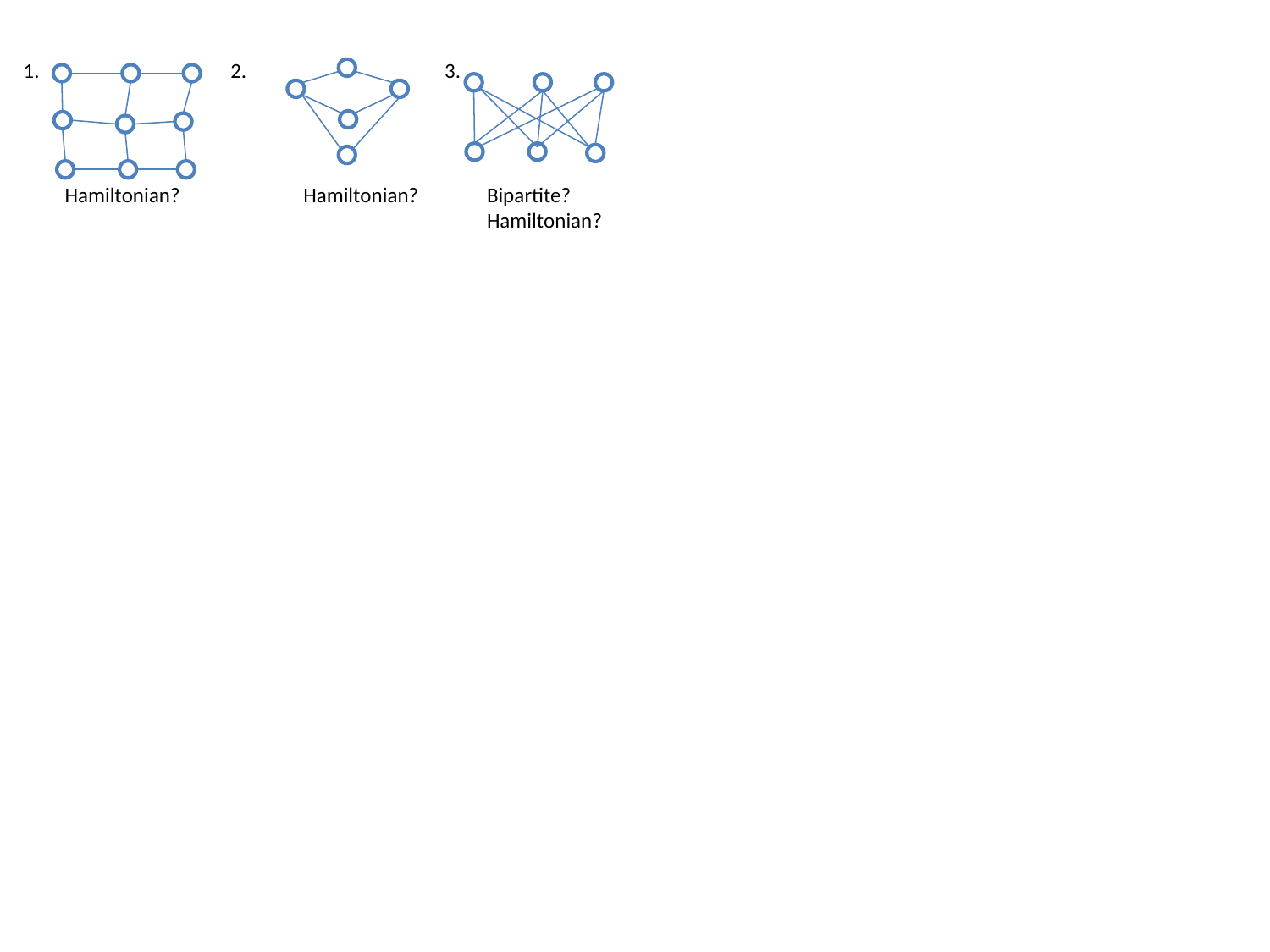

1.
2.
3.

Hamiltonian?
Hamiltonian?
Bipartite?
Hamiltonian?